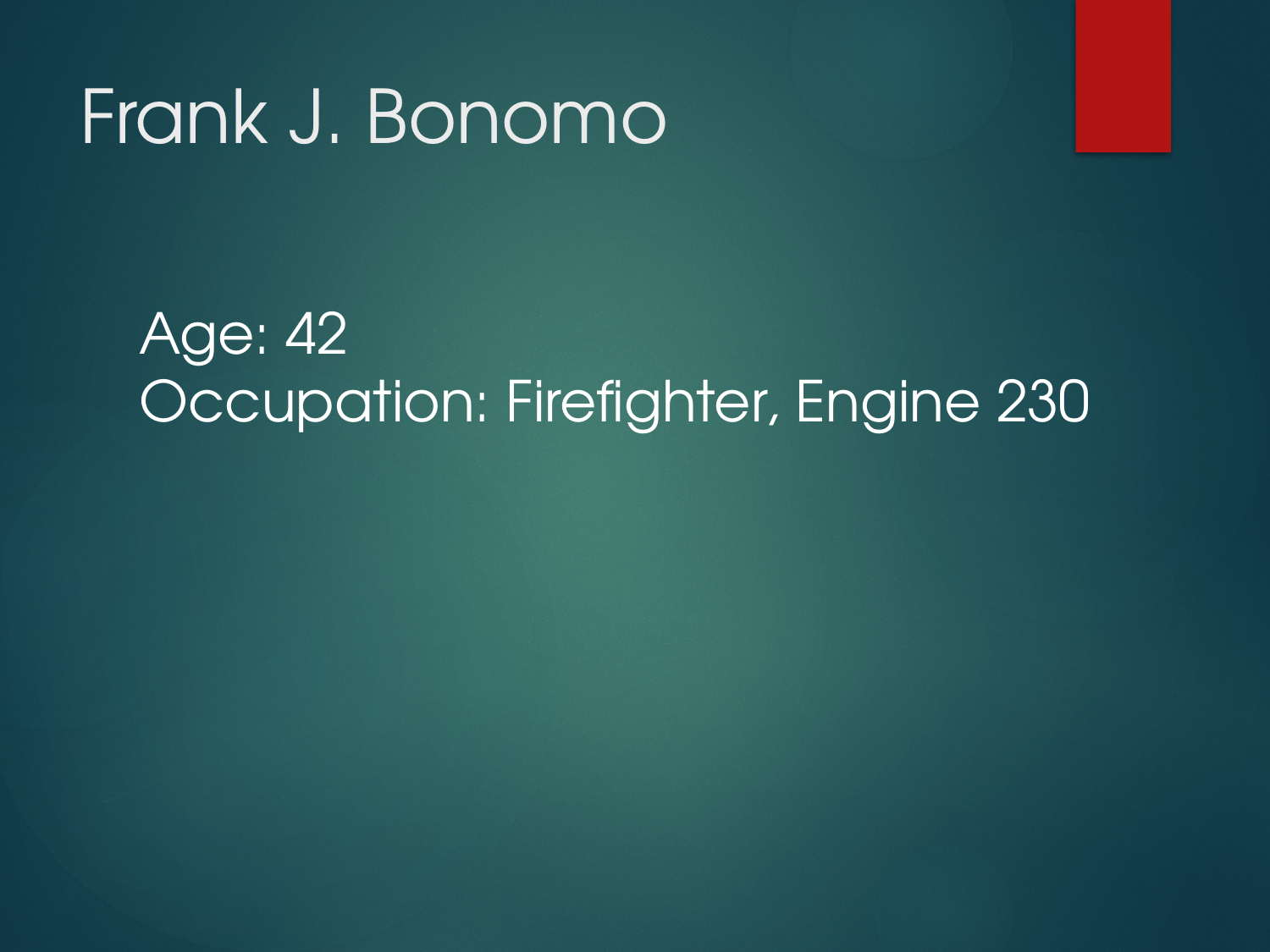

# Frank J. Bonomo

Age: 42
Occupation: Firefighter, Engine 230